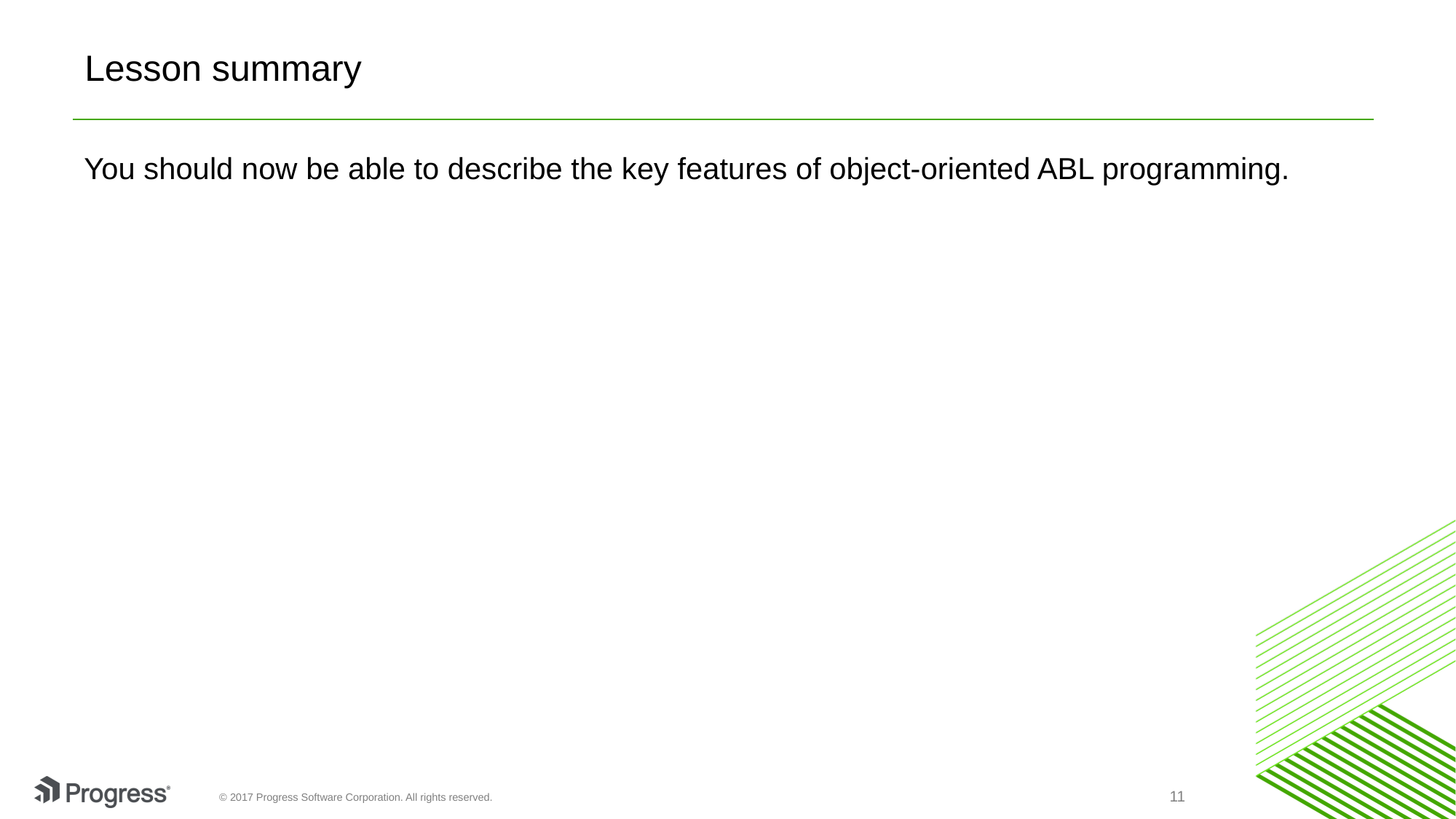

# Lesson summary
You should now be able to describe the key features of object-oriented ABL programming.